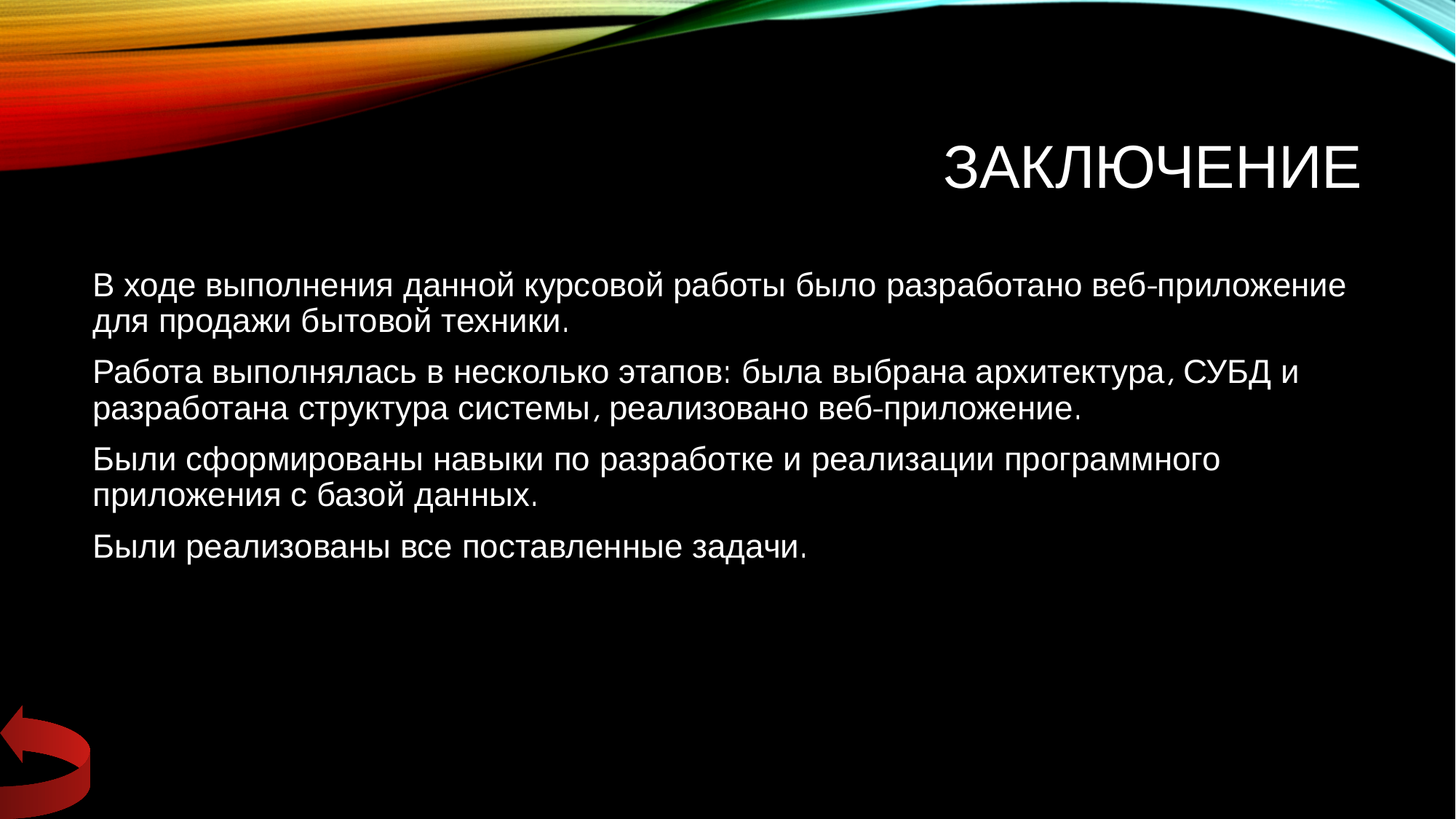

# Заключение
В ходе выполнения данной курсовой работы было разработано веб-приложение для продажи бытовой техники.
Работа выполнялась в несколько этапов: была выбрана архитектура, СУБД и разработана структура системы, реализовано веб-приложение.
Были сформированы навыки по разработке и реализации программного приложения с базой данных.
Были реализованы все поставленные задачи.